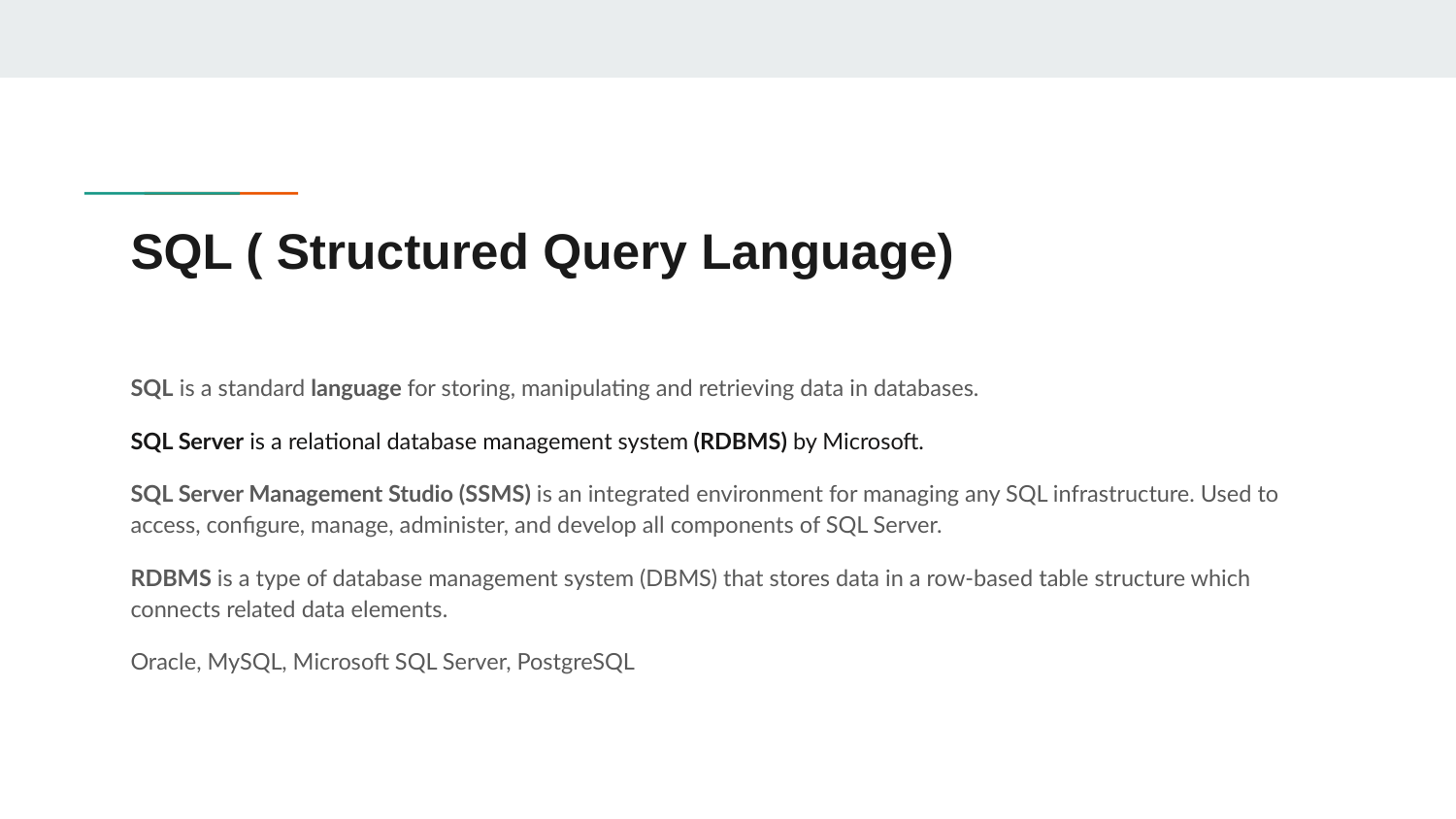

# SQL ( Structured Query Language)

SQL is a standard language for storing, manipulating and retrieving data in databases.
SQL Server is a relational database management system (RDBMS) by Microsoft.
SQL Server Management Studio (SSMS) is an integrated environment for managing any SQL infrastructure. Used to access, configure, manage, administer, and develop all components of SQL Server.
RDBMS is a type of database management system (DBMS) that stores data in a row-based table structure which connects related data elements.
Oracle, MySQL, Microsoft SQL Server, PostgreSQL